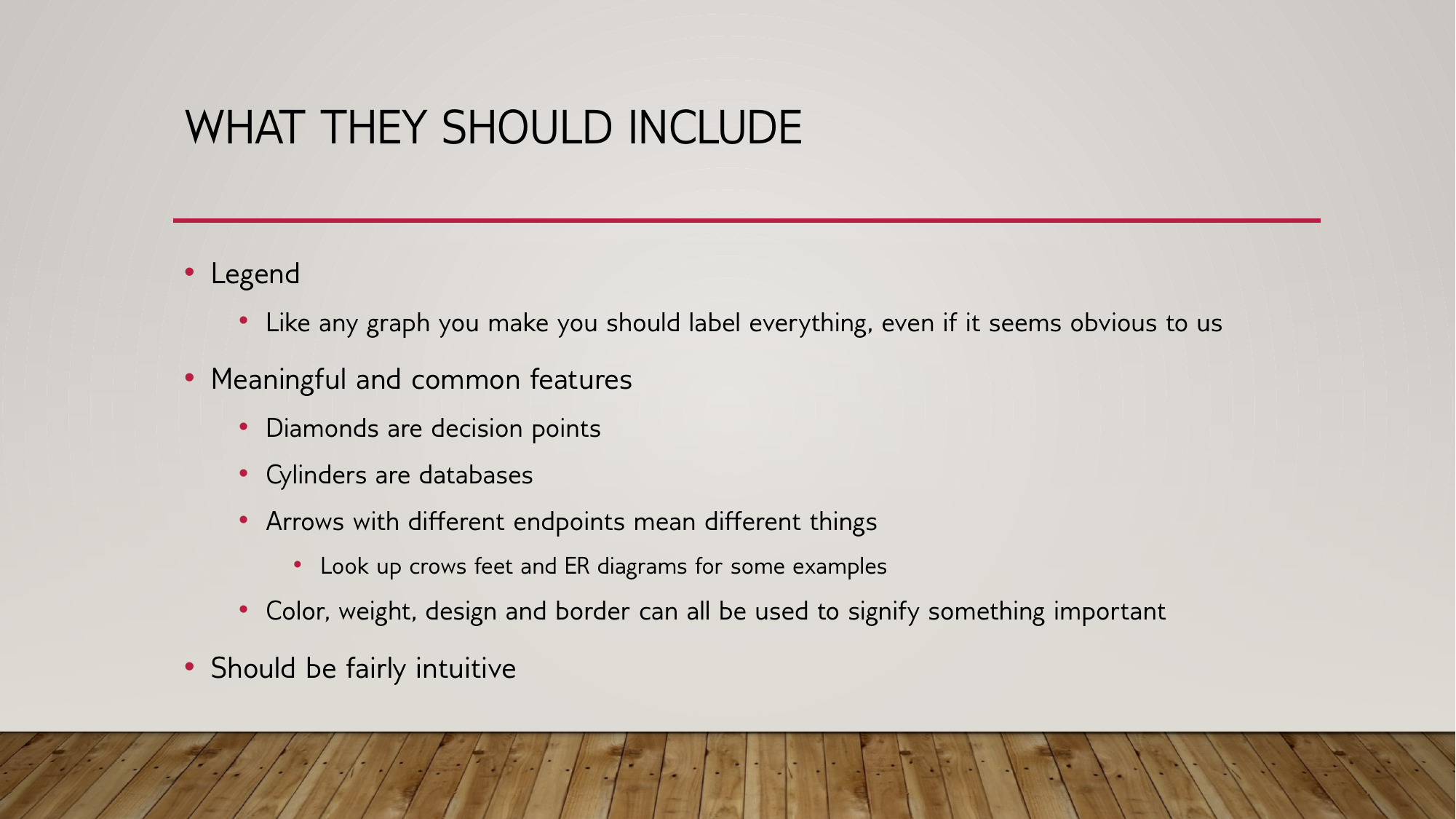

# What they should include
Legend
Like any graph you make you should label everything, even if it seems obvious to us
Meaningful and common features
Diamonds are decision points
Cylinders are databases
Arrows with different endpoints mean different things
Look up crows feet and ER diagrams for some examples
Color, weight, design and border can all be used to signify something important
Should be fairly intuitive